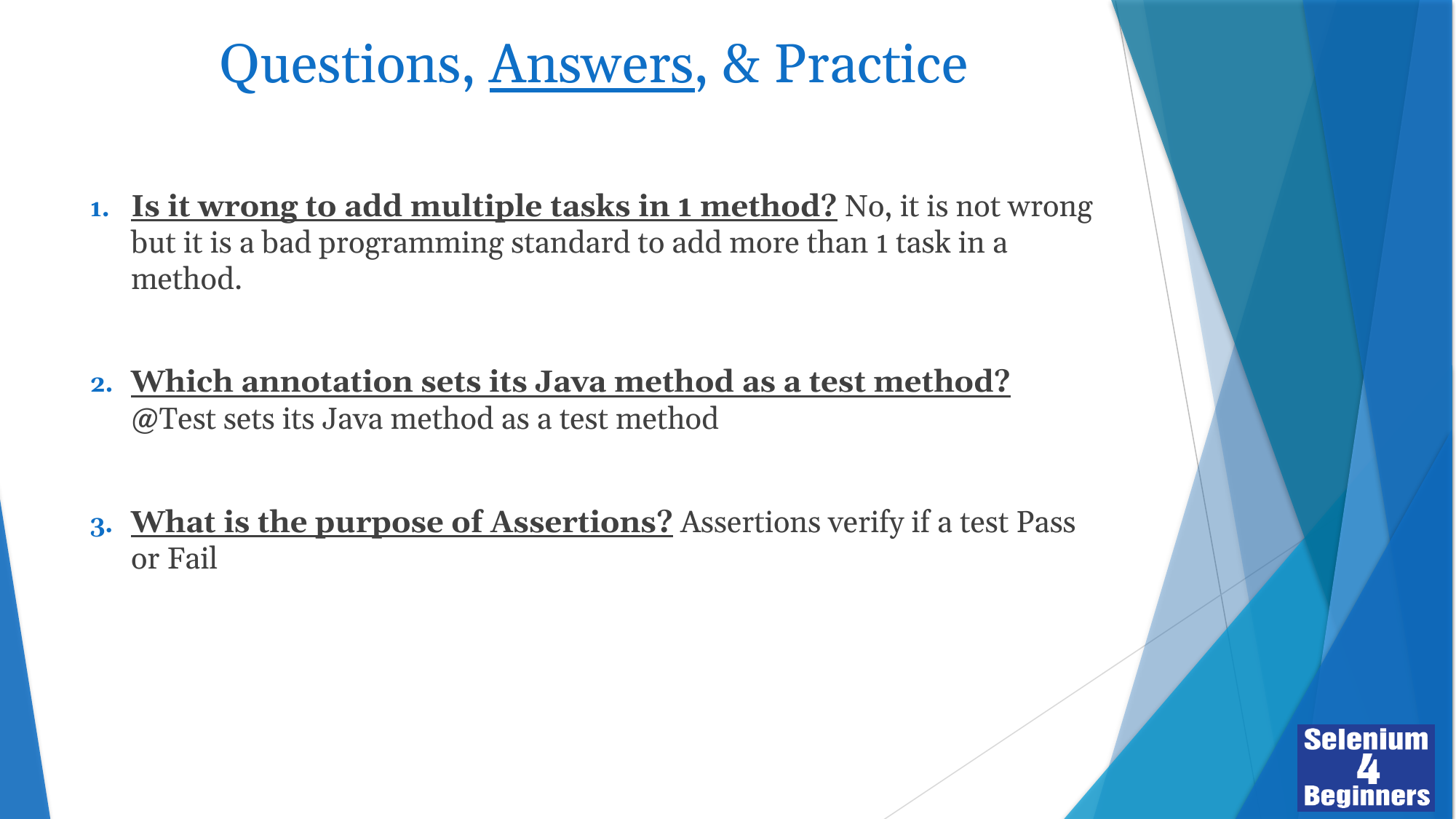

# Questions, Answers, & Practice
Is it wrong to add multiple tasks in 1 method? No, it is not wrong but it is a bad programming standard to add more than 1 task in a method.

Which annotation sets its Java method as a test method? @Test sets its Java method as a test method

What is the purpose of Assertions? Assertions verify if a test Pass or Fail